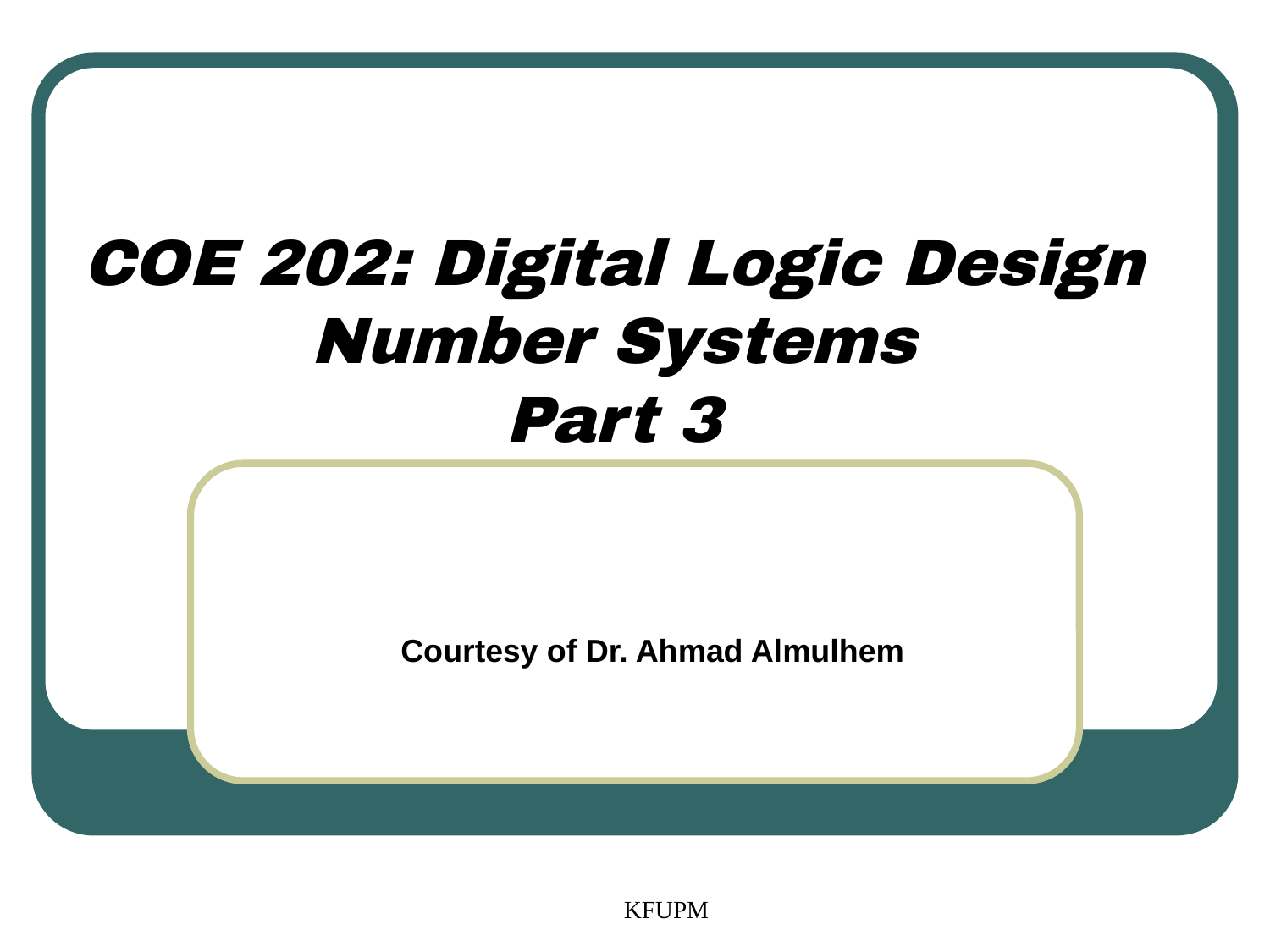

# COE 202: Digital Logic Design Number Systems Part 3
Courtesy of Dr. Ahmad Almulhem
KFUPM